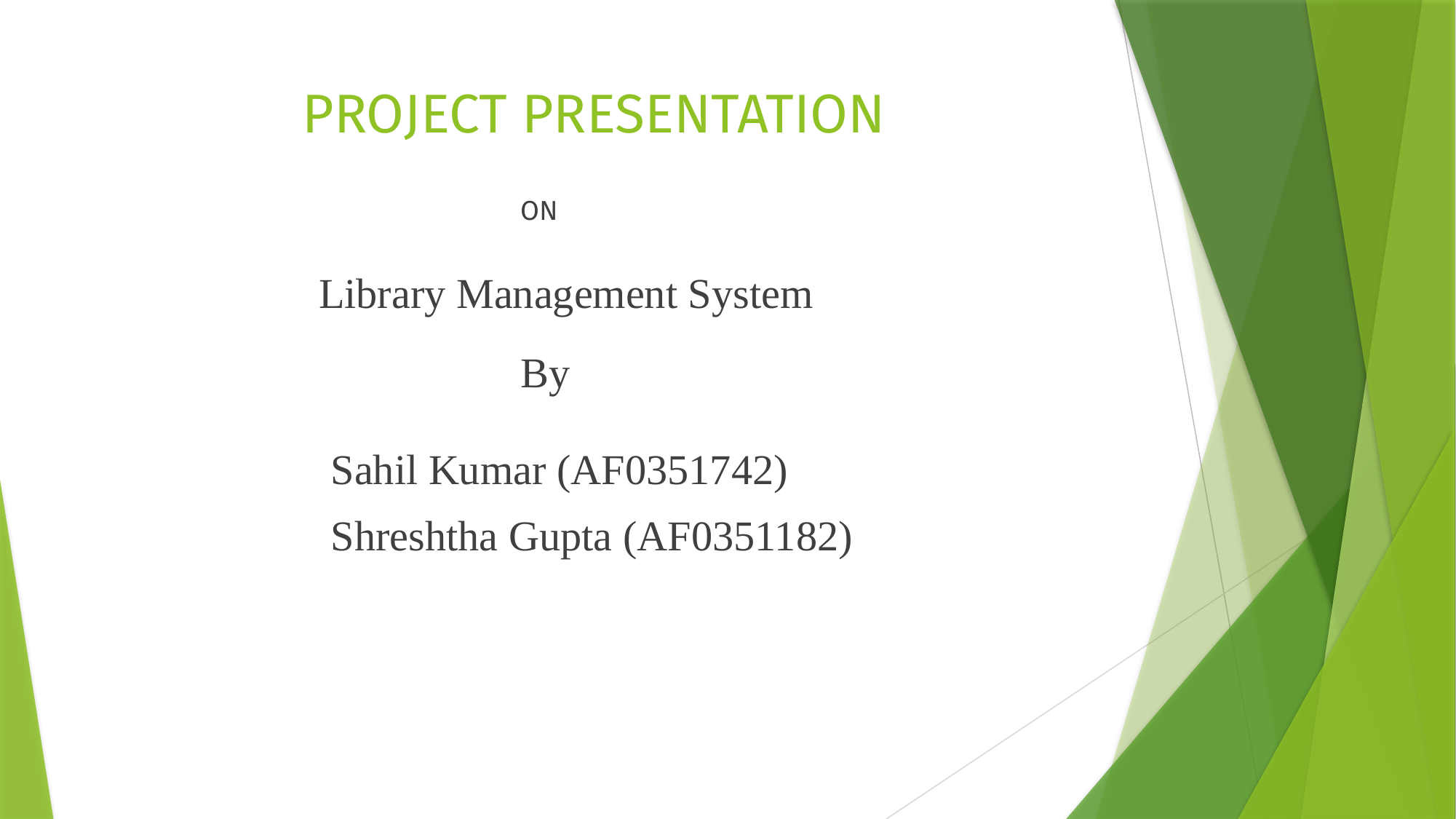

# PROJECT PRESENTATION
ON
Library Management System
By
Sahil Kumar (AF0351742)
Shreshtha Gupta (AF0351182)